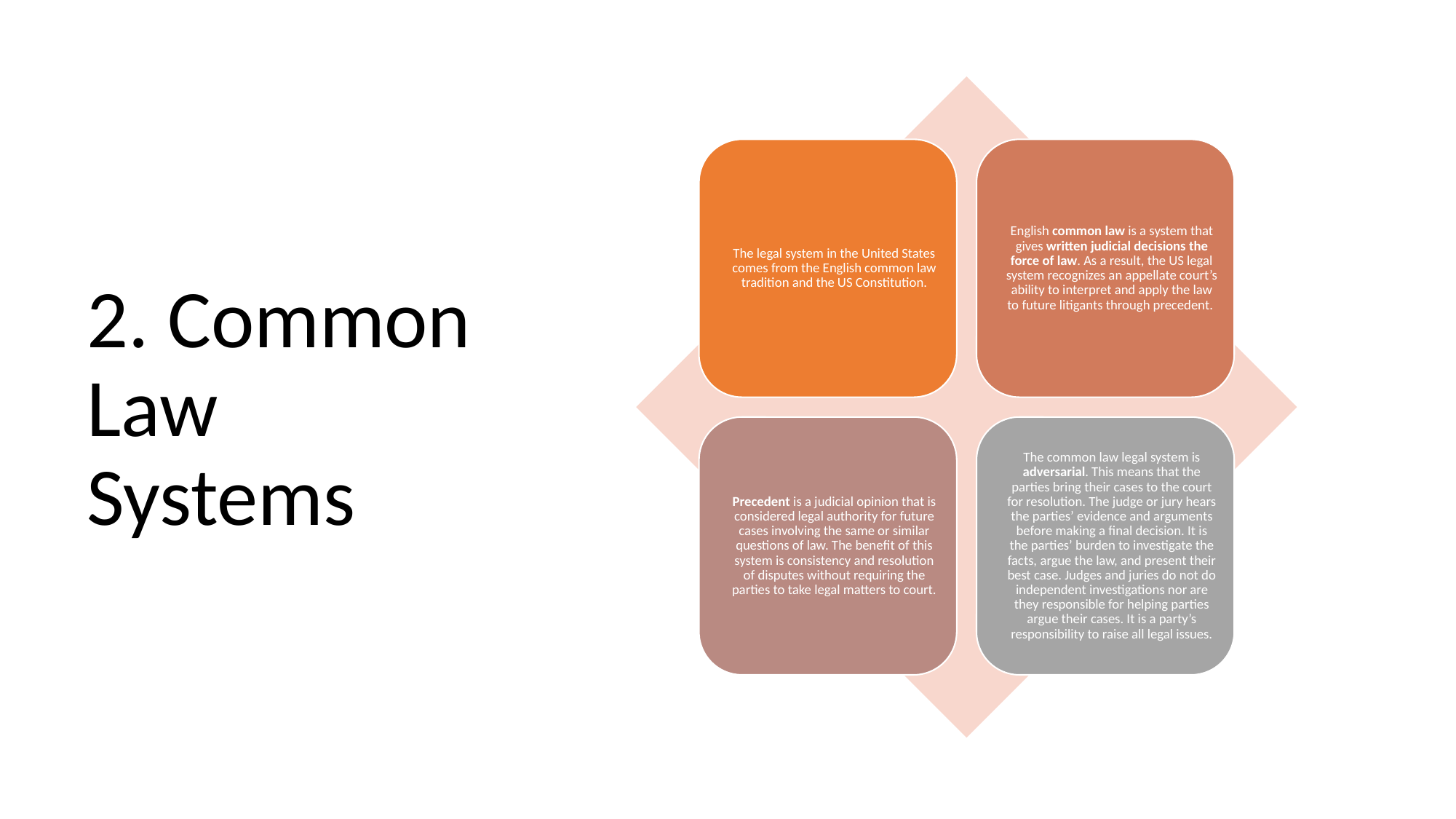

The legal system in the United States comes from the English common law tradition and the US Constitution.
English common law is a system that gives written judicial decisions the force of law. As a result, the US legal system recognizes an appellate court’s ability to interpret and apply the law to future litigants through precedent.
Precedent is a judicial opinion that is considered legal authority for future cases involving the same or similar questions of law. The benefit of this system is consistency and resolution of disputes without requiring the parties to take legal matters to court.
The common law legal system is adversarial. This means that the parties bring their cases to the court for resolution. The judge or jury hears the parties’ evidence and arguments before making a final decision. It is the parties’ burden to investigate the facts, argue the law, and present their best case. Judges and juries do not do independent investigations nor are they responsible for helping parties argue their cases. It is a party’s responsibility to raise all legal issues.
# 2. Common Law Systems